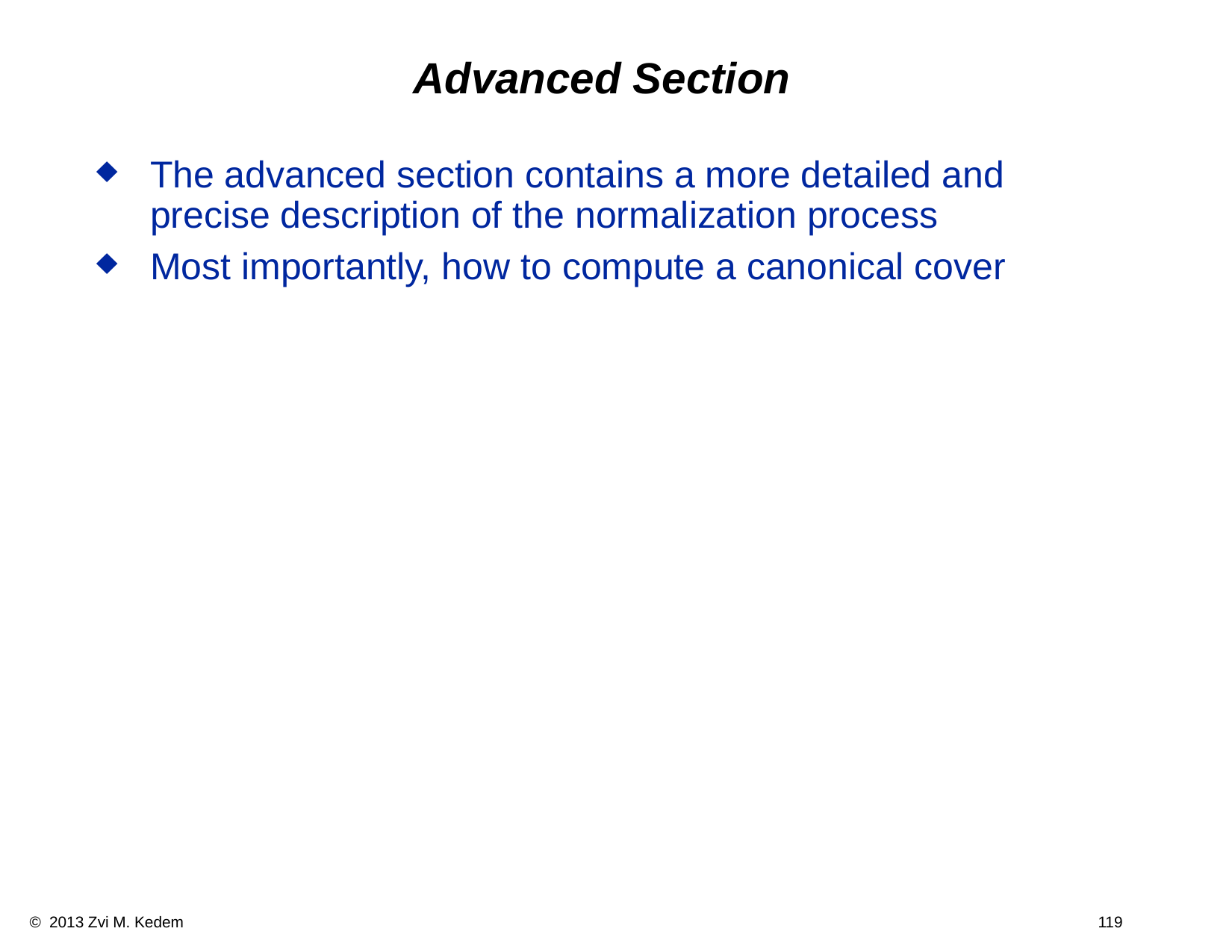

# Advanced Section
The advanced section contains a more detailed and precise description of the normalization process
Most importantly, how to compute a canonical cover